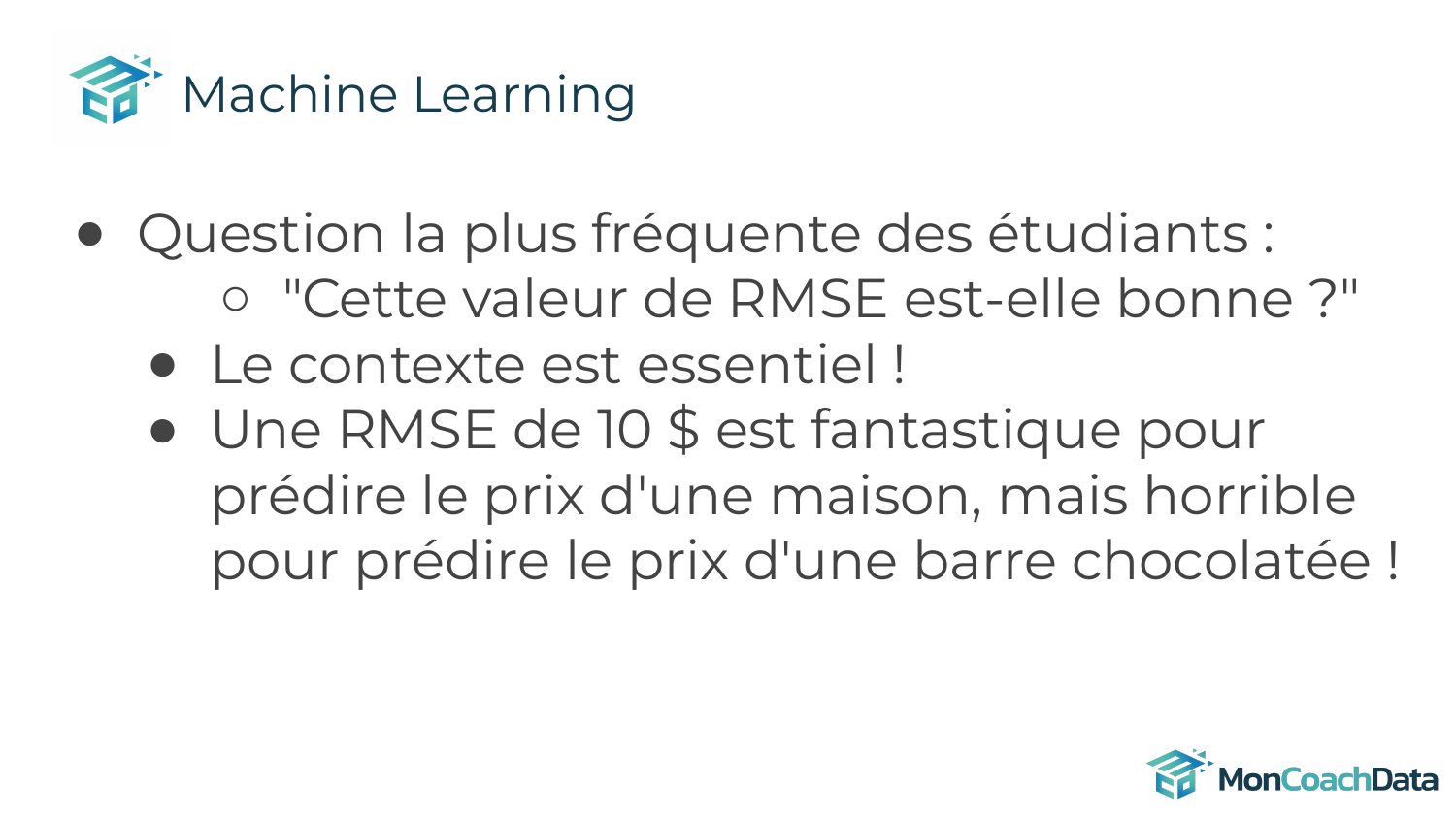

# Machine Learning

Question la plus fréquente des étudiants :
"Cette valeur de RMSE est-elle bonne ?"
Le contexte est essentiel !
Une RMSE de 10 $ est fantastique pour prédire le prix d'une maison, mais horrible pour prédire le prix d'une barre chocolatée !